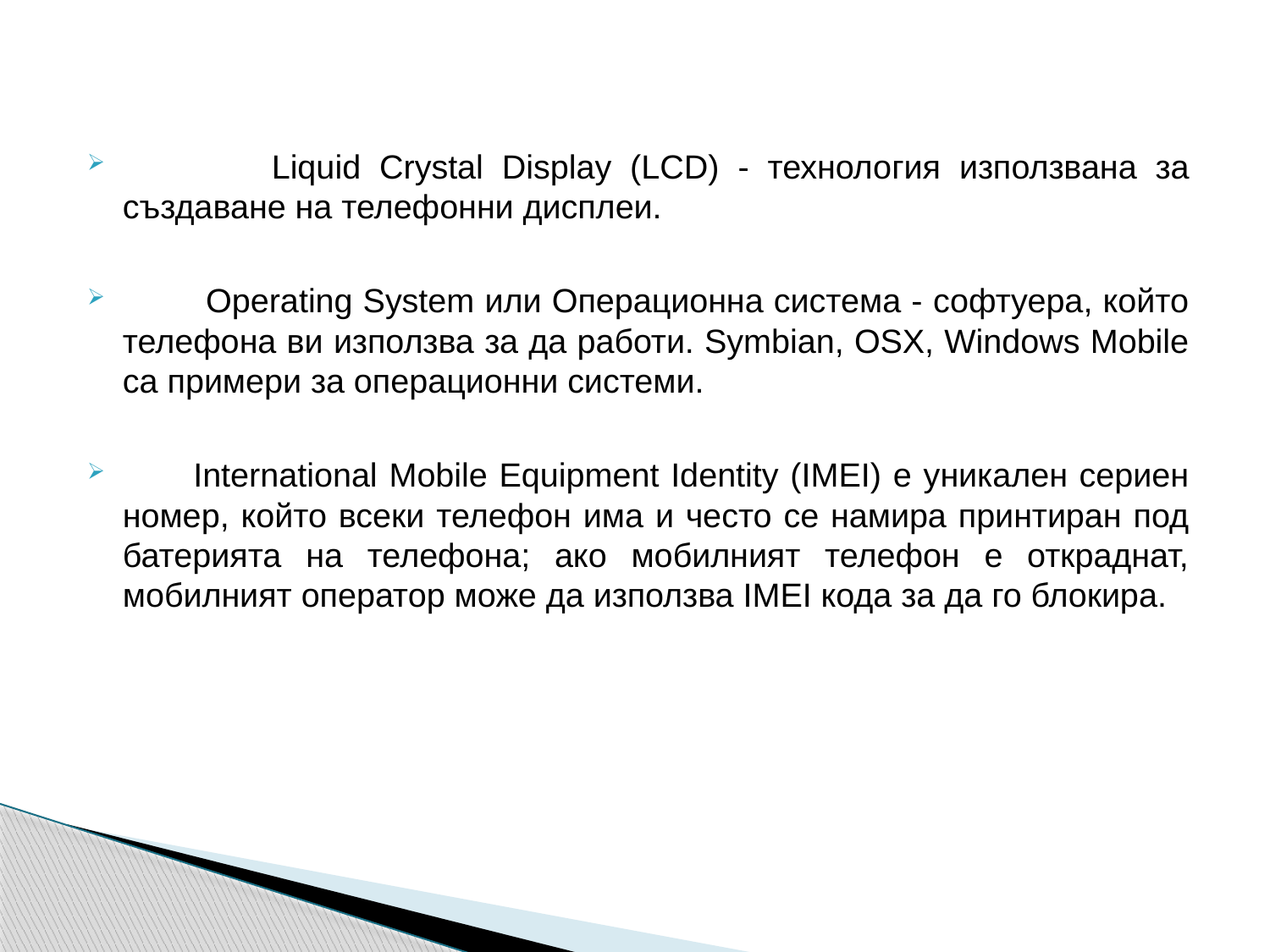

Liquid Crystal Display (LCD) - технология използвана за създаване на телефонни дисплеи.

        Operating System или Операционна система - софтуера, който телефона ви използва за да работи. Symbian, OSX, Windows Mobile са примери за операционни системи.

      International Mobile Equipment Identity (IMEI) е уникален сериен номер, който всеки телефон има и често се намира принтиран под батерията на телефона; ако мобилният телефон е откраднат, мобилният оператор може да използва IMEI кода за да го блокира.